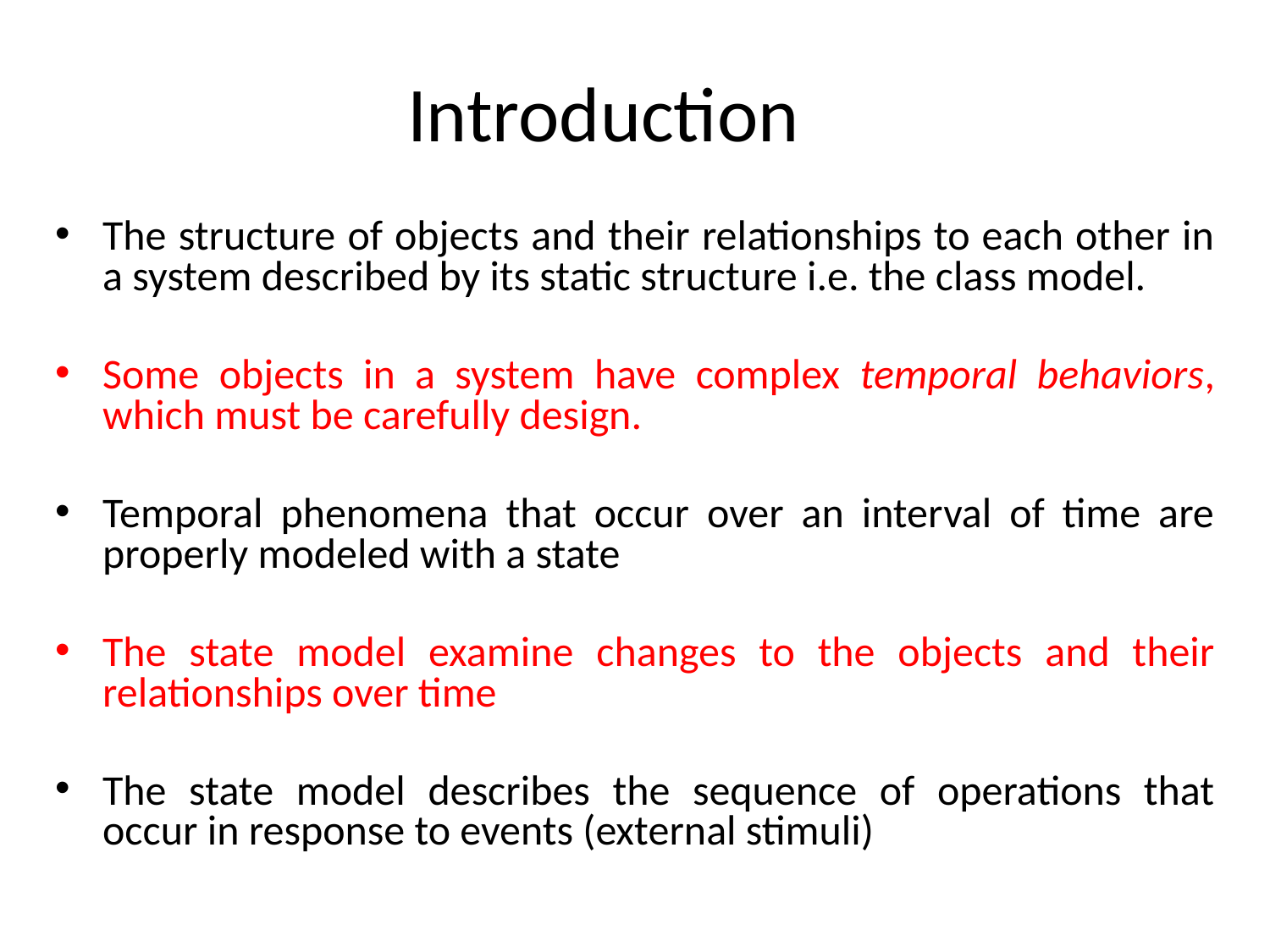

# Introduction
The structure of objects and their relationships to each other in a system described by its static structure i.e. the class model.

Some objects in a system have complex temporal behaviors, which must be carefully design.

Temporal phenomena that occur over an interval of time are properly modeled with a state

The state model examine changes to the objects and their relationships over time

The state model describes the sequence of operations that occur in response to events (external stimuli)